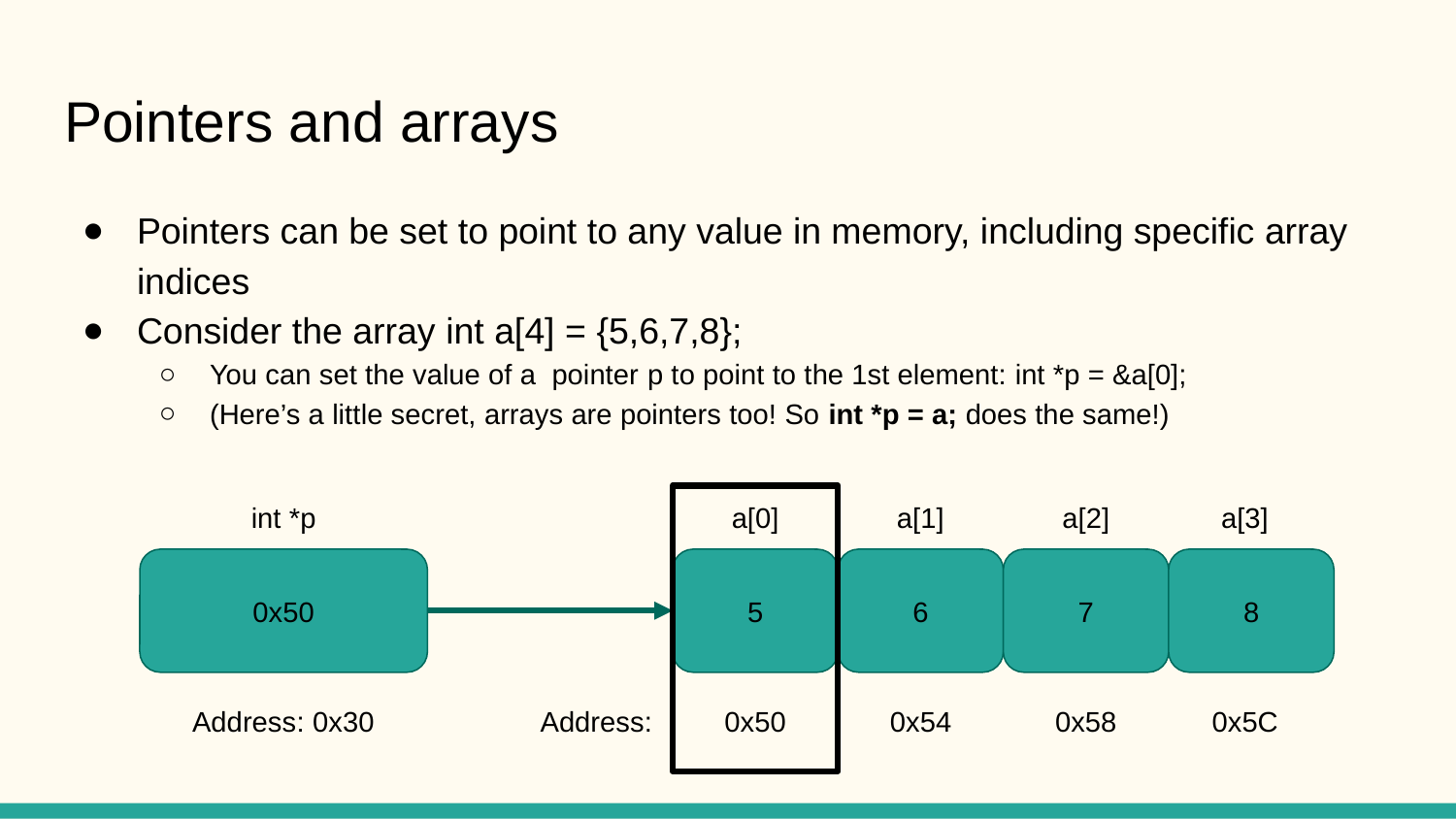

# Pointers and arrays
Pointers can be set to point to any value in memory, including specific array indices
Consider the array int a[4] = {5,6,7,8};
You can set the value of a  pointer p to point to the 1st element: int *p = &a[0];
(Here’s a little secret, arrays are pointers too! So int *p = a; does the same!)
int *p
a[0]

a[1]
a[2]
a[3]
0x50
5
6
7
8
Address: 0x30
Address:
0x50
0x54
0x58
0x5C